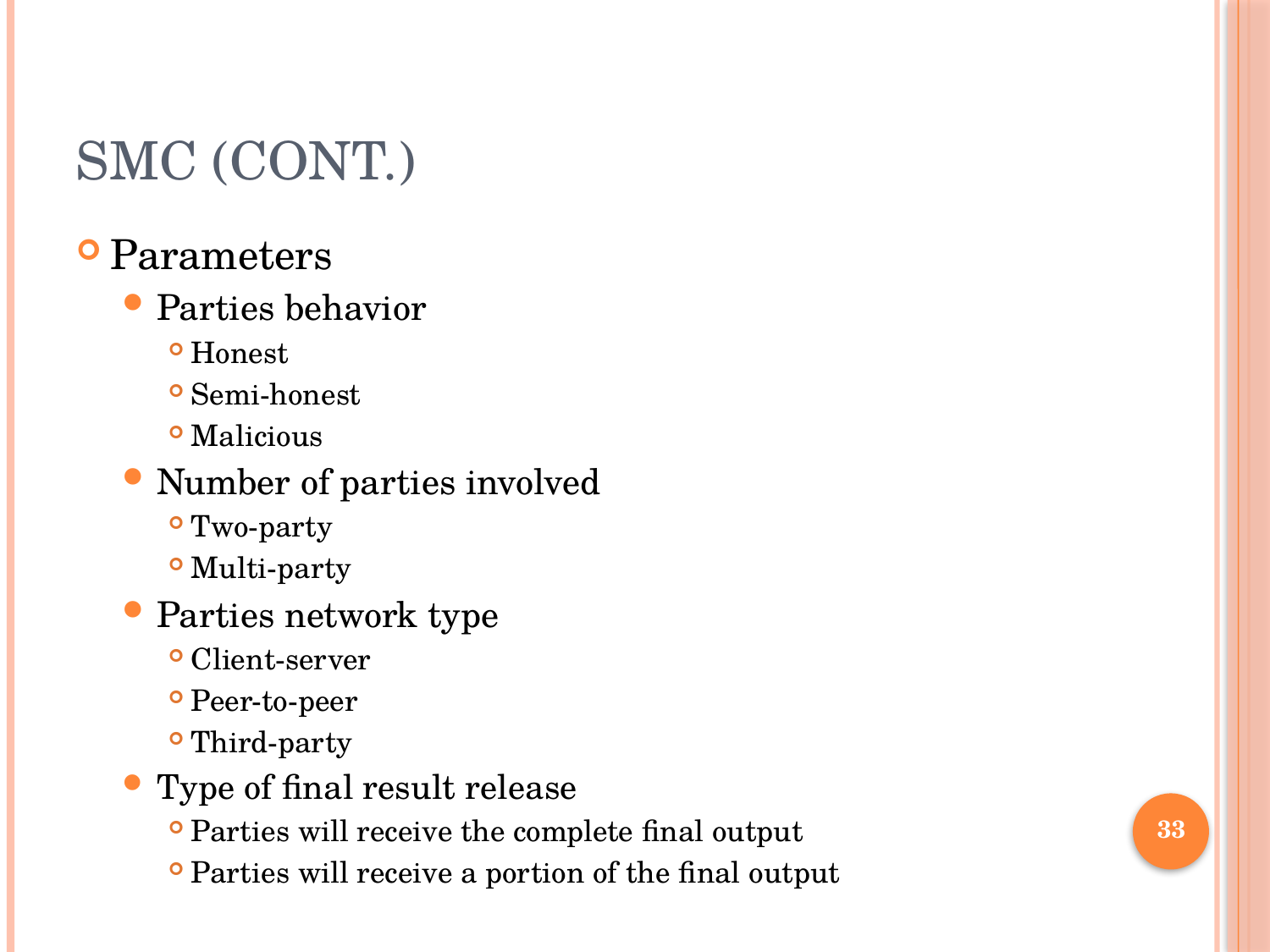

# SMC (cont.)
Parameters
Parties behavior
Honest
Semi-honest
Malicious
Number of parties involved
Two-party
Multi-party
Parties network type
Client-server
Peer-to-peer
Third-party
Type of final result release
Parties will receive the complete final output
Parties will receive a portion of the final output
33